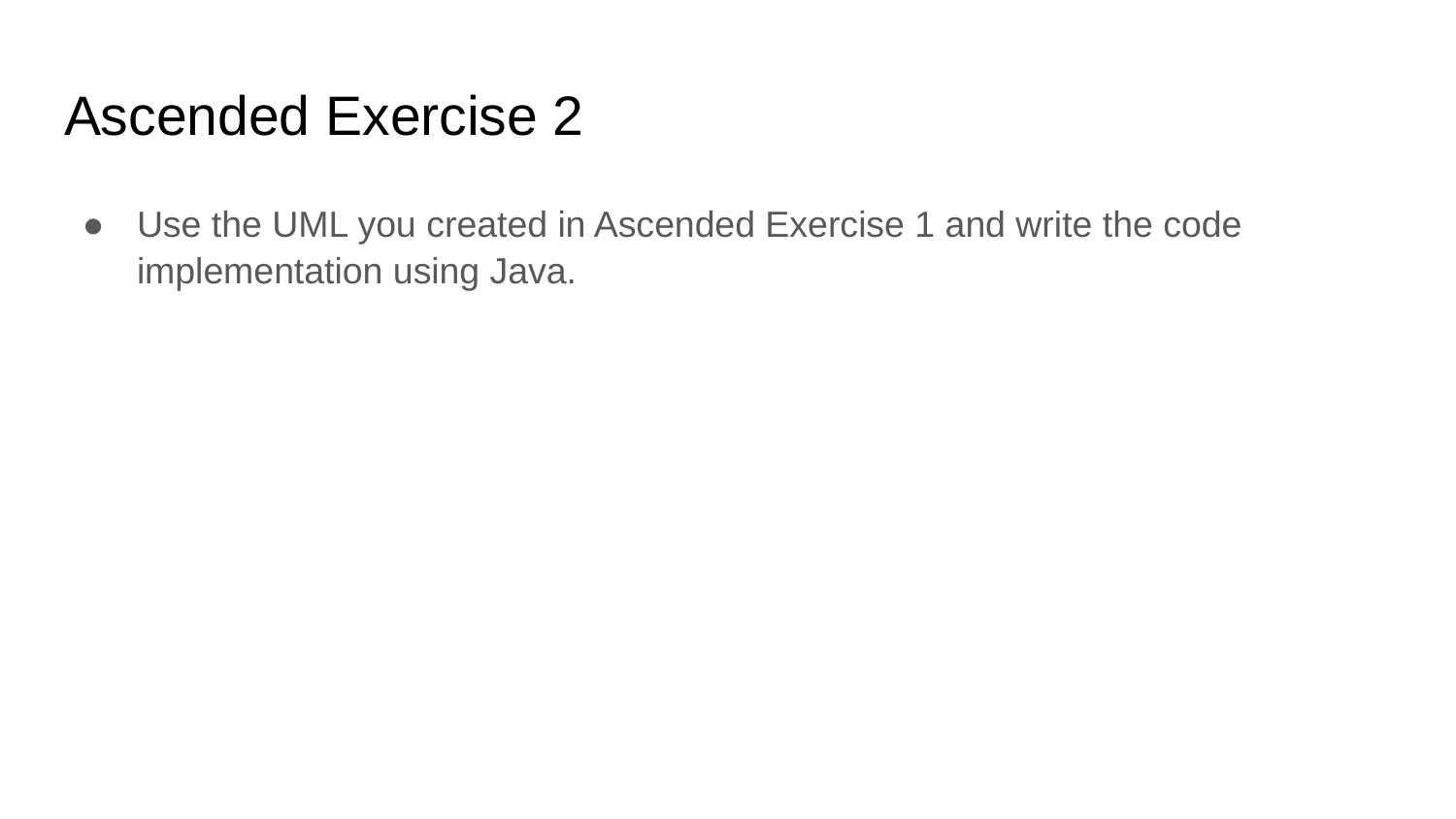

# Ascended Exercise 2
Use the UML you created in Ascended Exercise 1 and write the code implementation using Java.